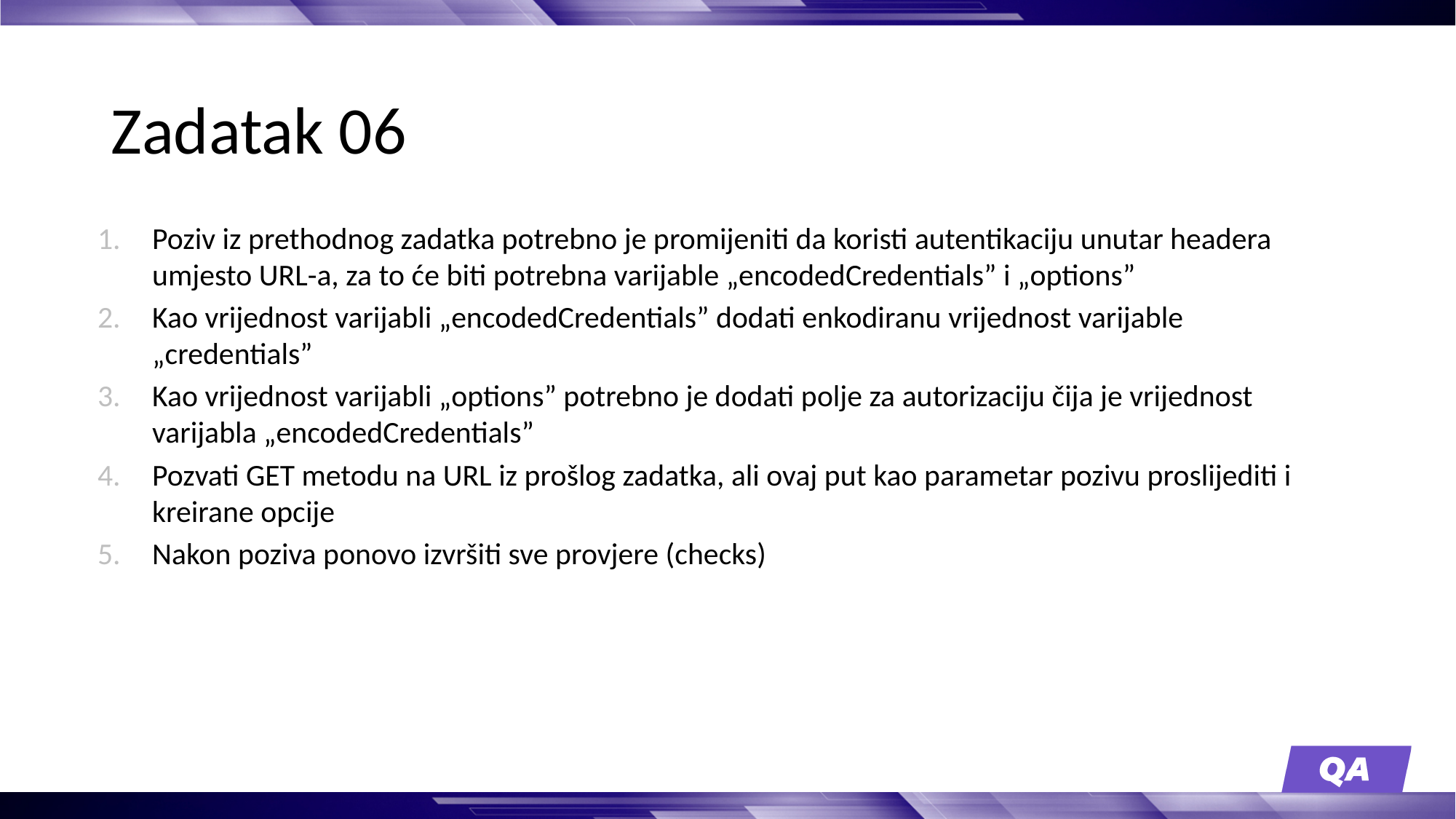

# Zadatak 06
Poziv iz prethodnog zadatka potrebno je promijeniti da koristi autentikaciju unutar headera umjesto URL-a, za to će biti potrebna varijable „encodedCredentials” i „options”
Kao vrijednost varijabli „encodedCredentials” dodati enkodiranu vrijednost varijable „credentials”
Kao vrijednost varijabli „options” potrebno je dodati polje za autorizaciju čija je vrijednost varijabla „encodedCredentials”
Pozvati GET metodu na URL iz prošlog zadatka, ali ovaj put kao parametar pozivu proslijediti i kreirane opcije
Nakon poziva ponovo izvršiti sve provjere (checks)